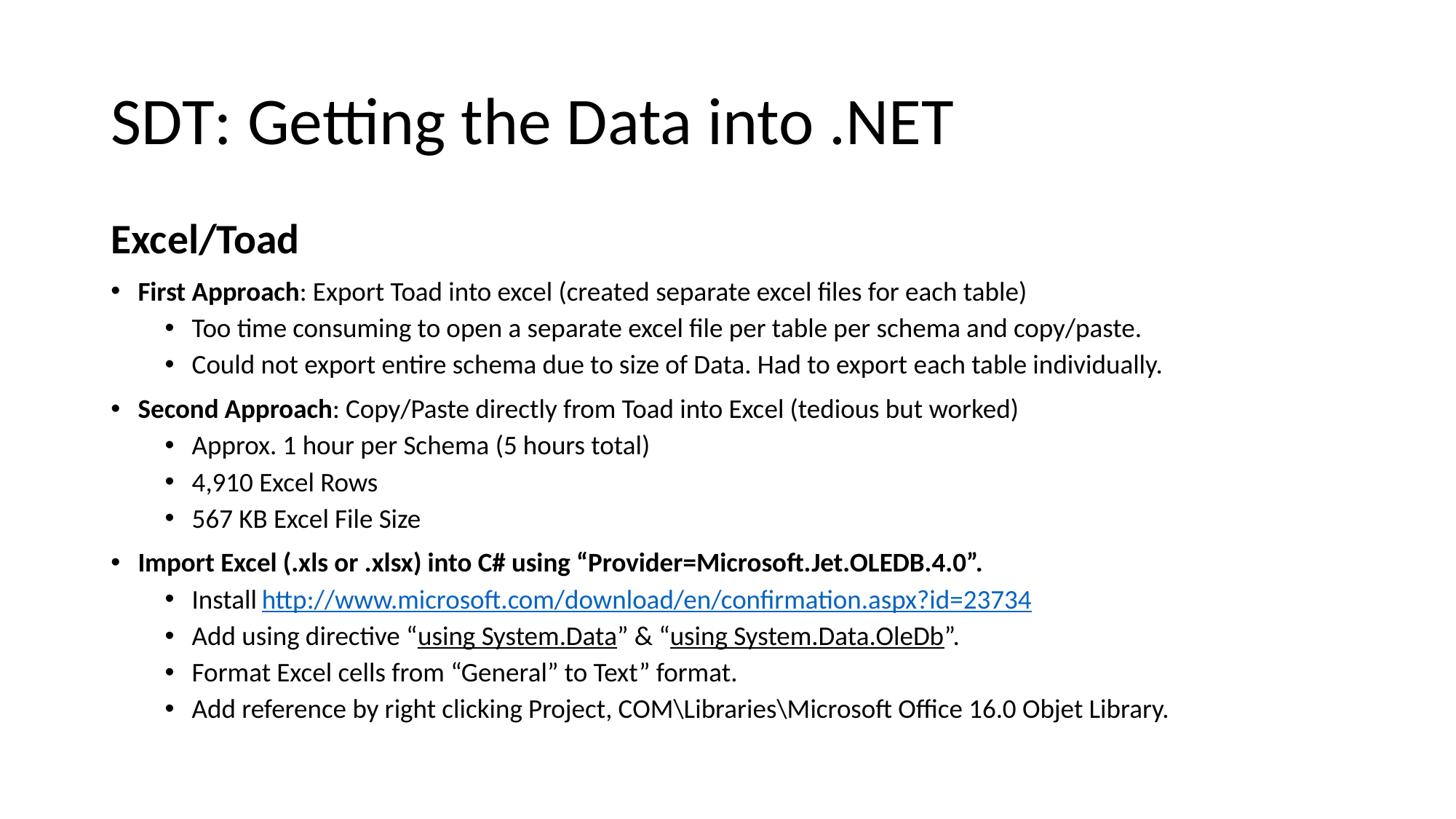

# SDT: Getting the Data into .NET
Excel/Toad
First Approach: Export Toad into excel (created separate excel files for each table)
Too time consuming to open a separate excel file per table per schema and copy/paste.
Could not export entire schema due to size of Data. Had to export each table individually.
Second Approach: Copy/Paste directly from Toad into Excel (tedious but worked)
Approx. 1 hour per Schema (5 hours total)
4,910 Excel Rows
567 KB Excel File Size
Import Excel (.xls or .xlsx) into C# using “Provider=Microsoft.Jet.OLEDB.4.0”.
Install http://www.microsoft.com/download/en/confirmation.aspx?id=23734
Add using directive “using System.Data” & “using System.Data.OleDb”.
Format Excel cells from “General” to Text” format.
Add reference by right clicking Project, COM\Libraries\Microsoft Office 16.0 Objet Library.